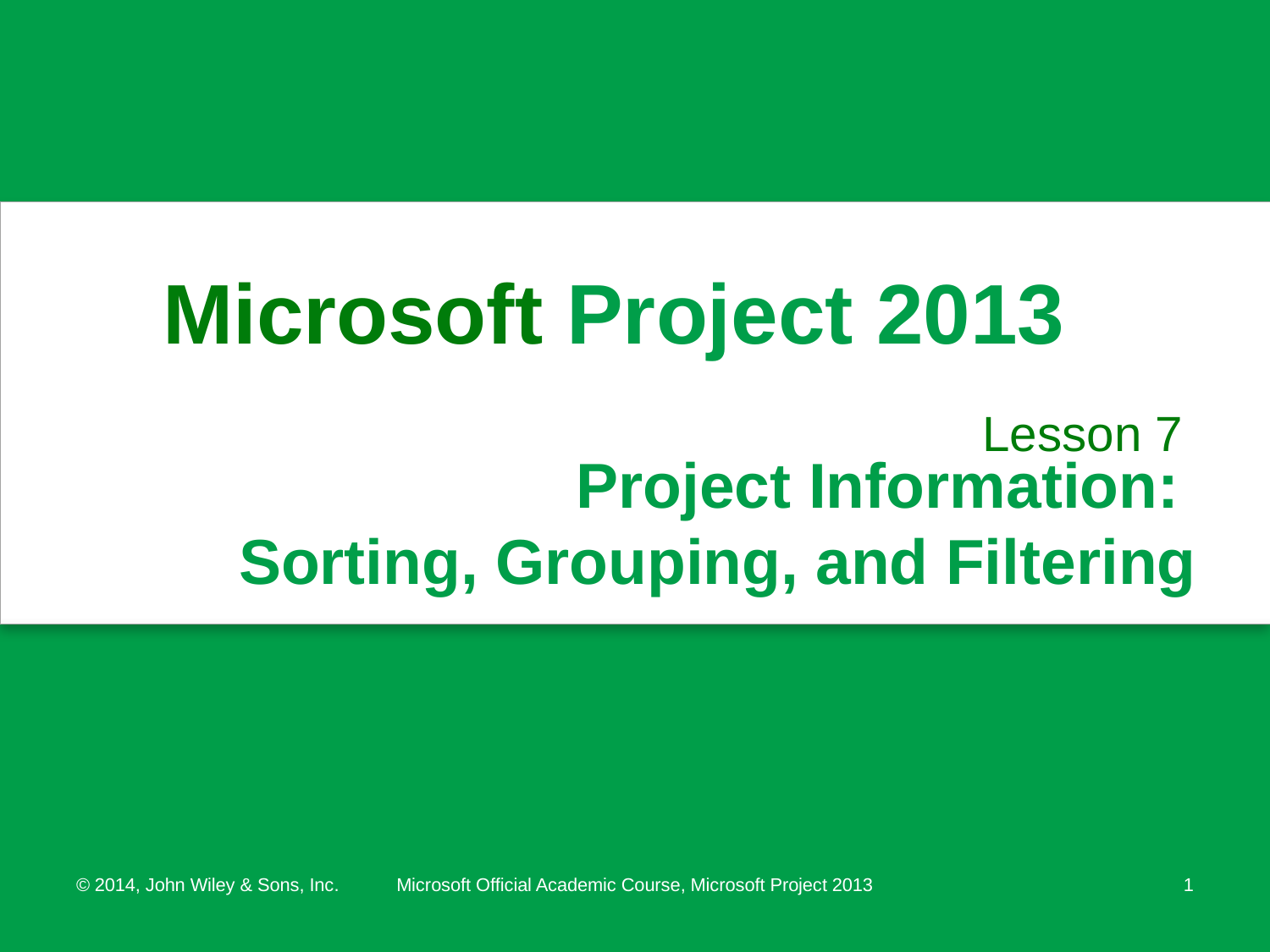

Microsoft Project 2013
Lesson 7
Project Information:
Sorting, Grouping, and Filtering
© 2014, John Wiley & Sons, Inc.
Microsoft Official Academic Course, Microsoft Project 2013
1